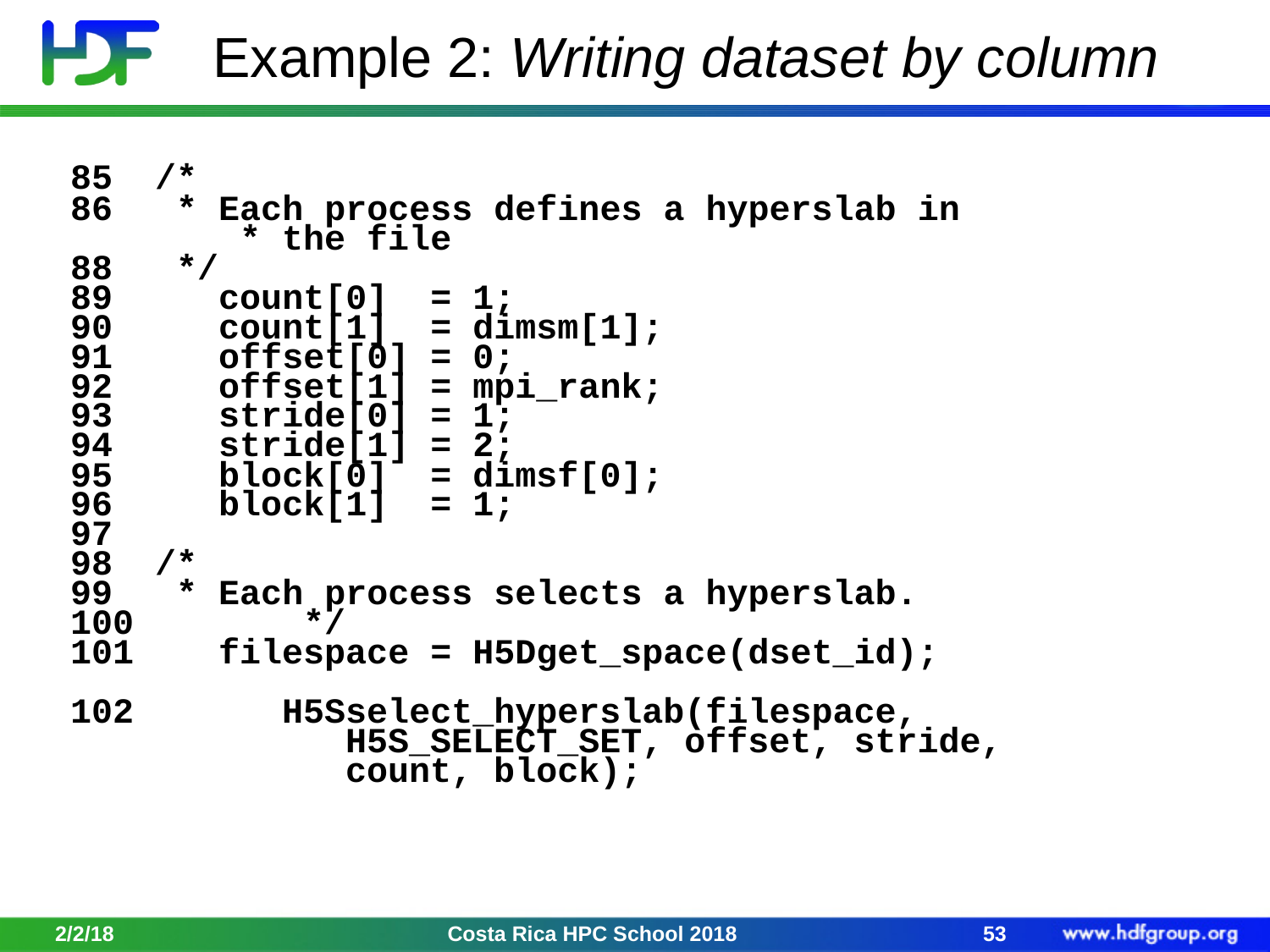

# Example 2: Writing dataset by column
85	 /*
86	  * Each process defines a hyperslab in
        * the file
88	  */
89	    count[0]  = 1;
90	    count[1]  = dimsm[1];
91	    offset[0] = 0;
92	    offset[1] = mpi_rank;
93	    stride[0] = 1;
94	    stride[1] = 2;
95	    block[0]  = dimsf[0];
96	    block[1]  = 1;
97
98	 /*
99	  * Each process selects a hyperslab.
100	  */
    filespace = H5Dget_space(dset_id);

102	 H5Sselect_hyperslab(filespace,
             H5S_SELECT_SET, offset, stride,
             count, block);
2/2/18
Costa Rica HPC School 2018
53